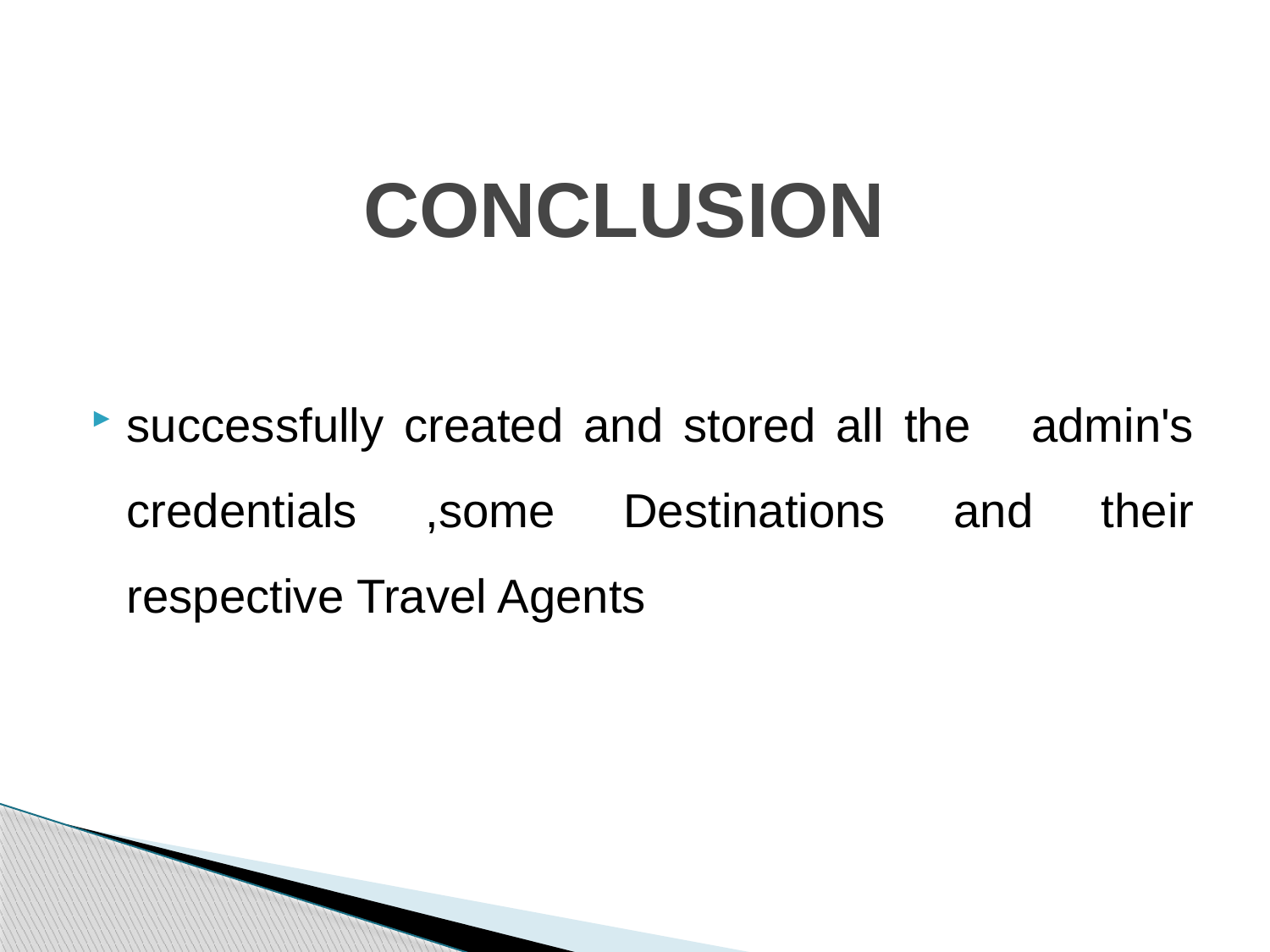

# CONCLUSION
successfully created and stored all the   admin's credentials ,some Destinations and their respective Travel Agents